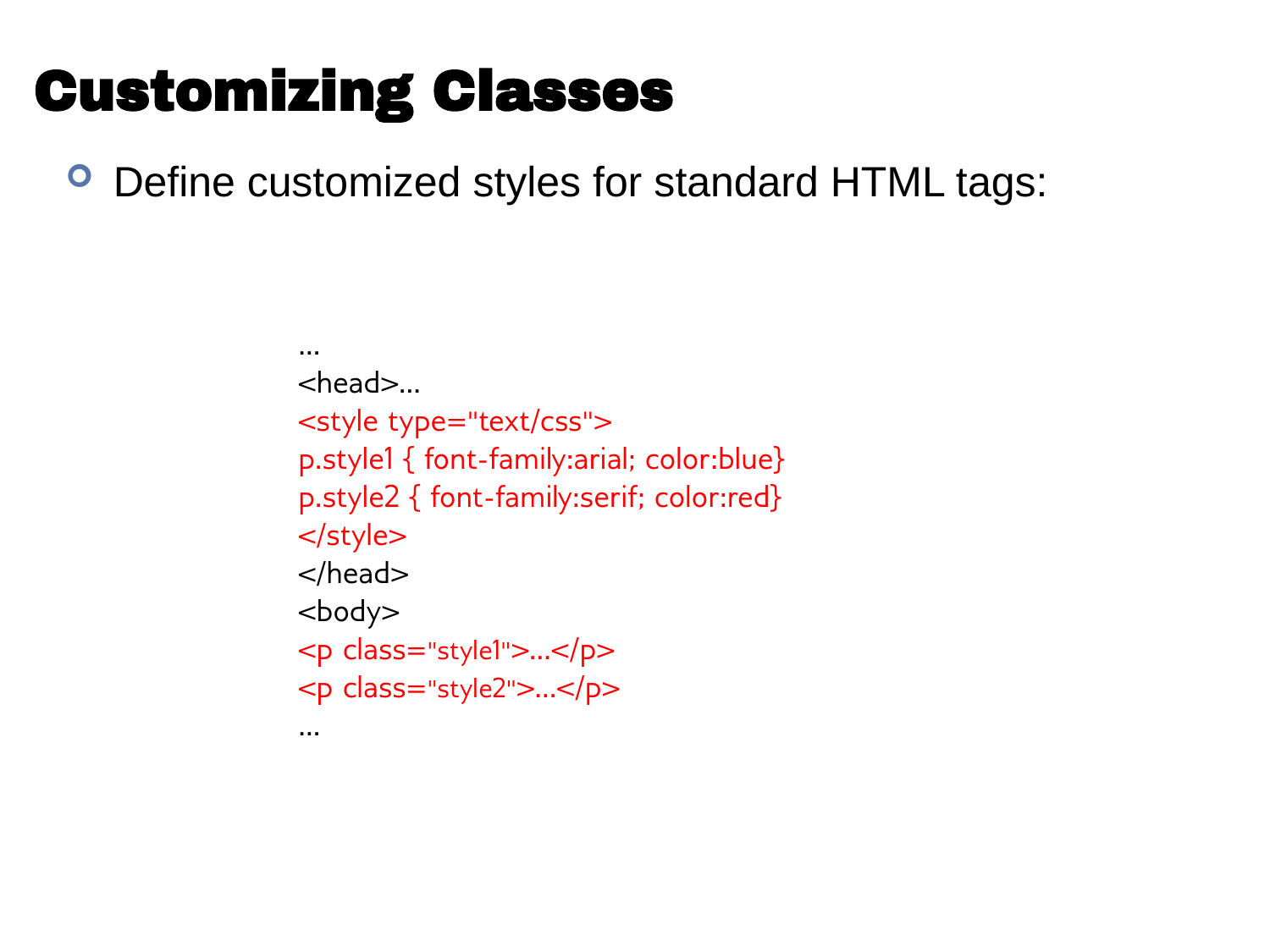

# Customizing Classes
Define customized styles for standard HTML tags:
…
<head>…
<style type="text/css">
p.style1 { font-family:arial; color:blue}
p.style2 { font-family:serif; color:red}
</style>
</head>
<body>
<p class="style1">…</p>
<p class="style2">…</p>
…